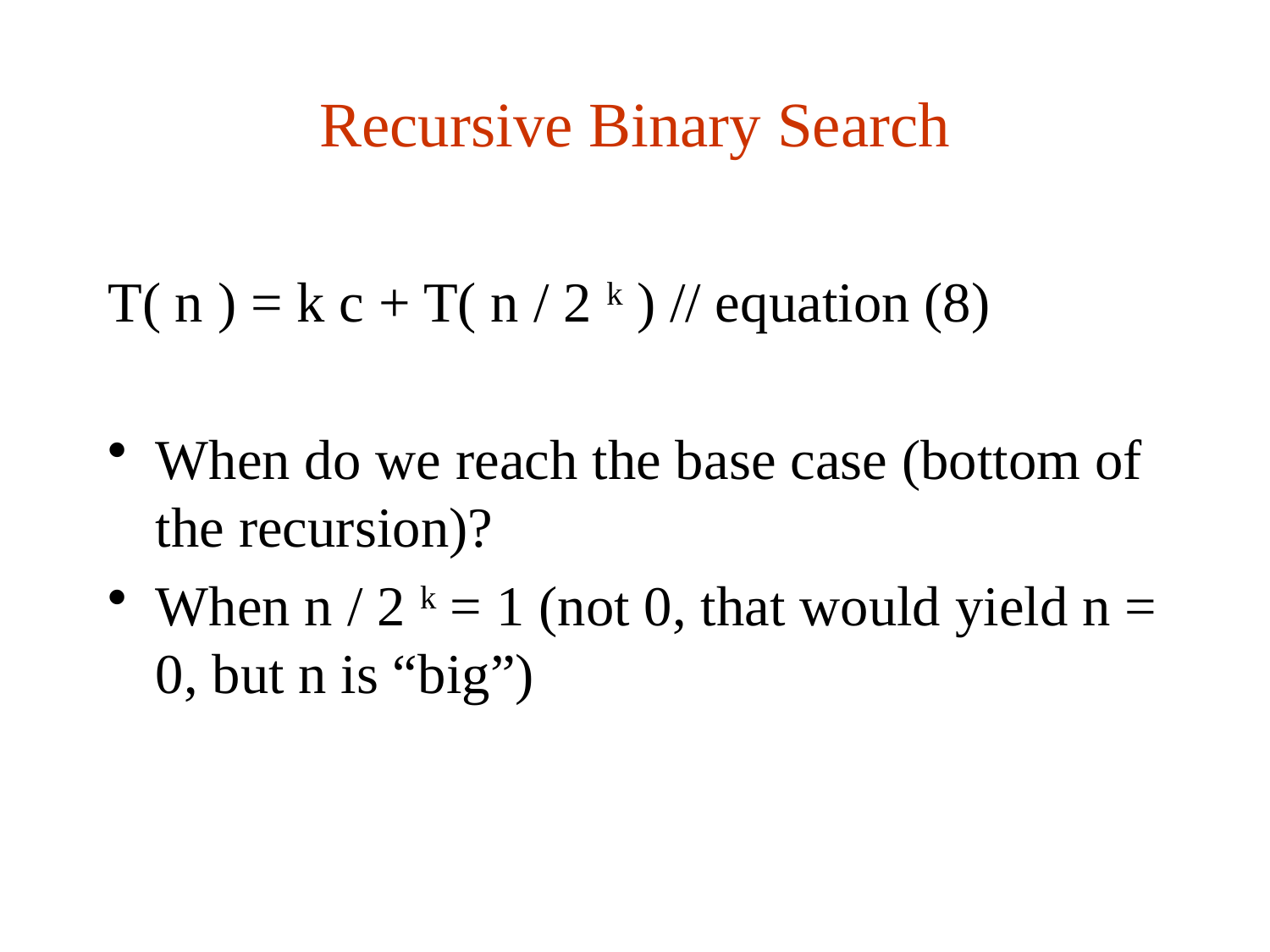

# Recursive Binary Search

T( n ) = k c + T( n / 2 k ) // equation (8)

When do we reach the base case (bottom of the recursion)?
When n / 2 k = 1 (not 0, that would yield n = 0, but n is “big”)